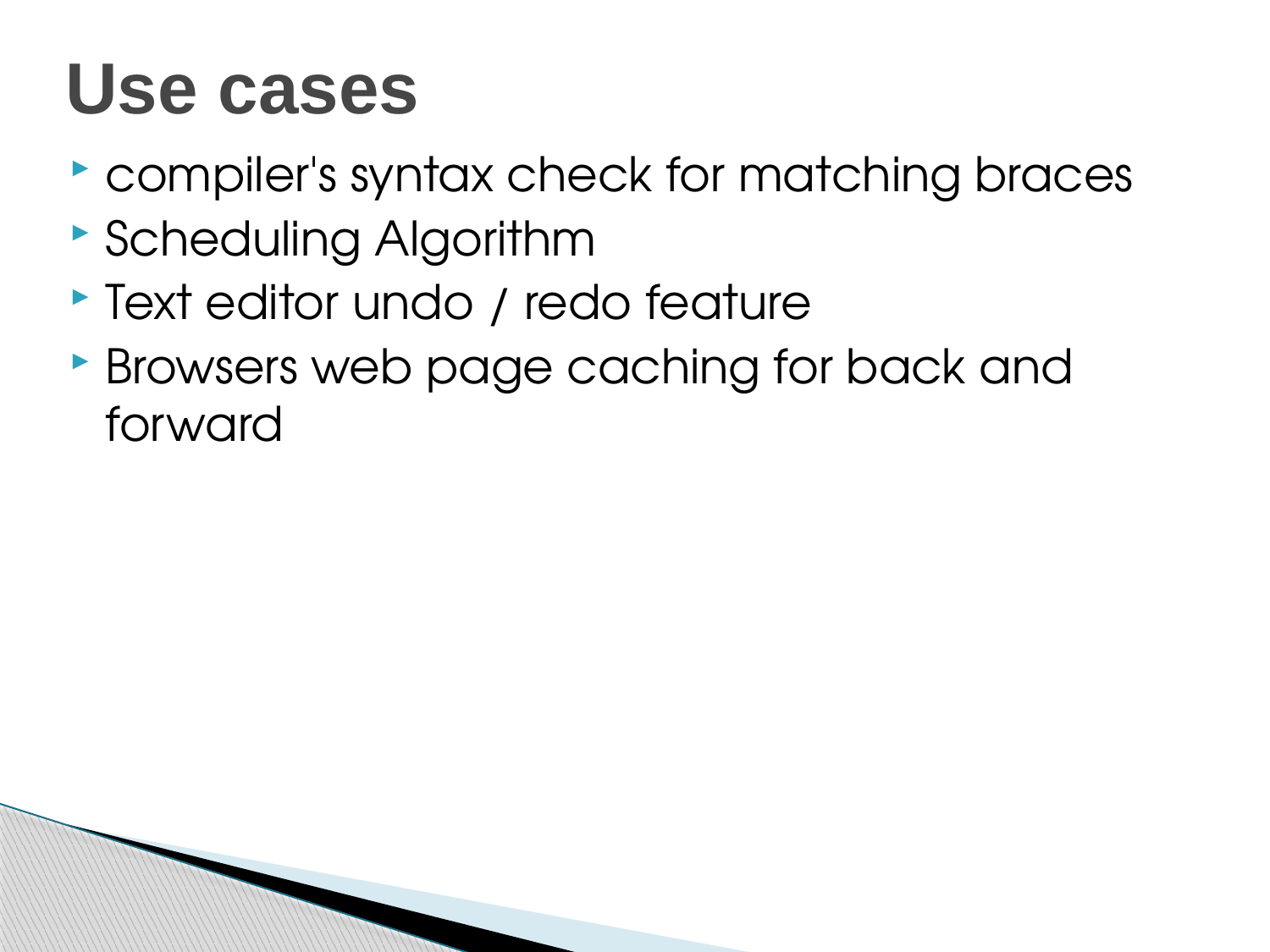

# Use cases
compiler's syntax check for matching braces
Scheduling Algorithm
Text editor undo / redo feature
Browsers web page caching for back and forward